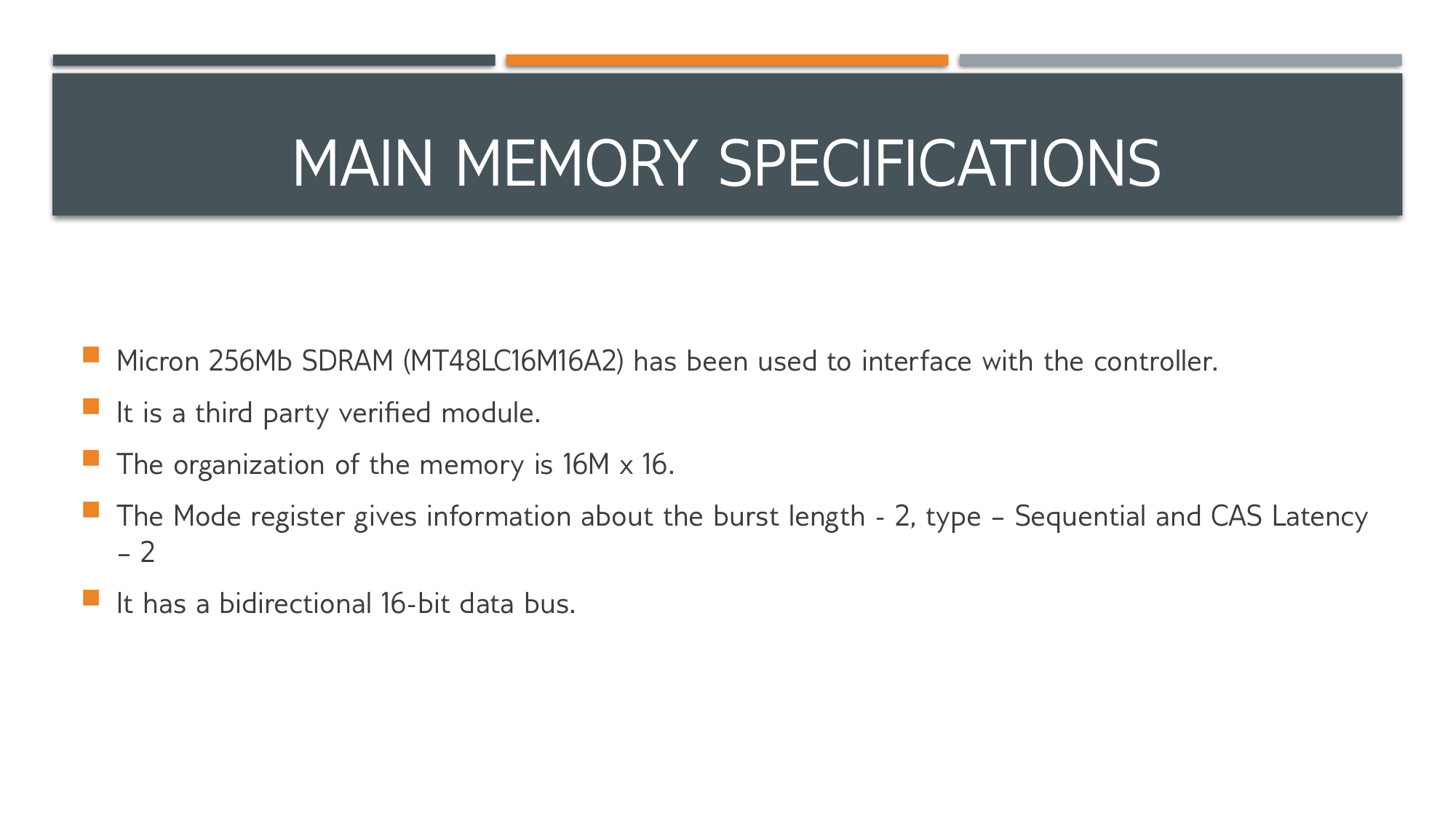

# Main Memory Specifications
Micron 256Mb SDRAM (MT48LC16M16A2) has been used to interface with the controller.
It is a third party verified module.
The organization of the memory is 16M x 16.
The Mode register gives information about the burst length - 2, type – Sequential and CAS Latency – 2
It has a bidirectional 16-bit data bus.